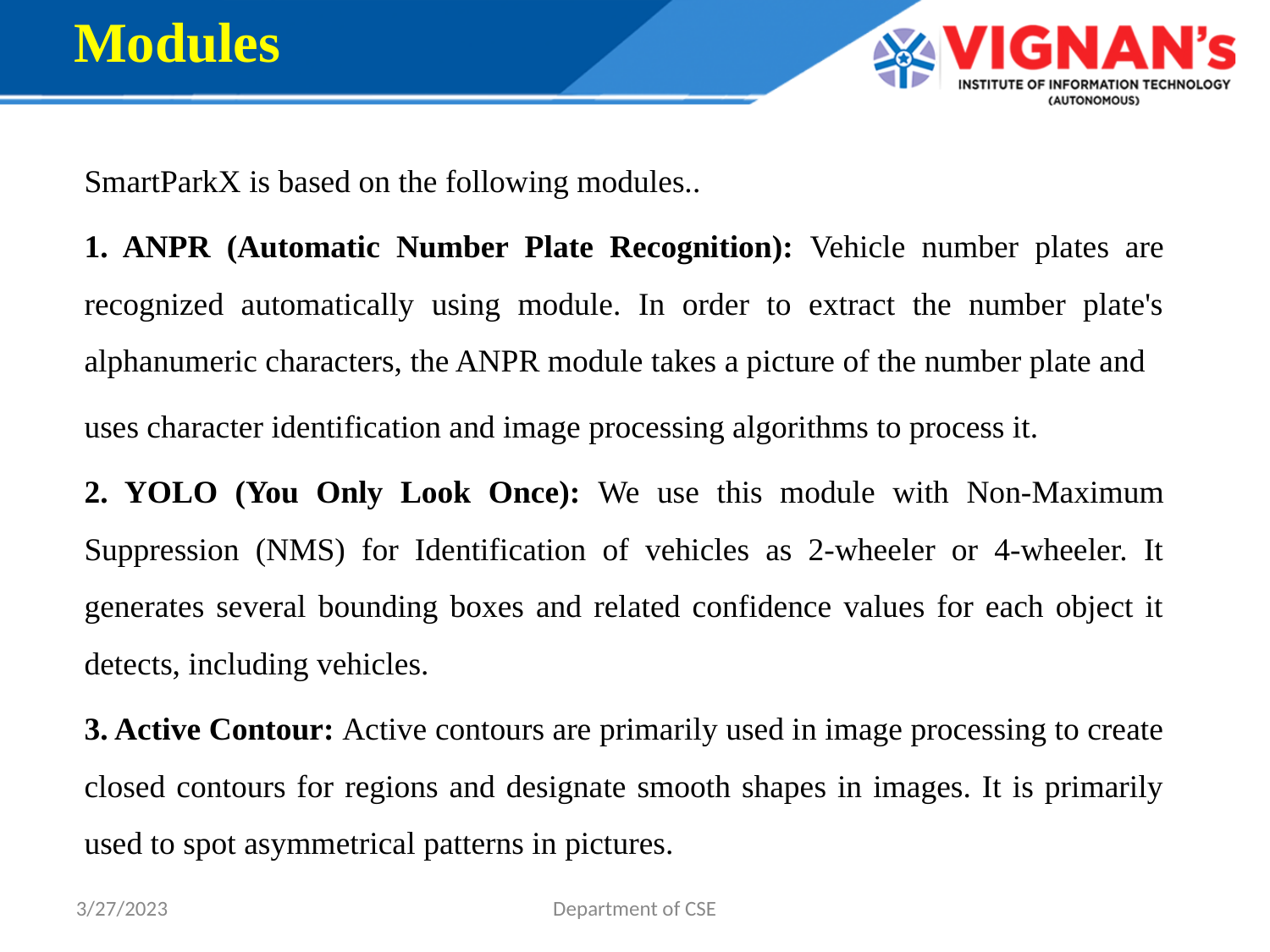

Modules
# SmartParkX is based on the following modules..
1. ANPR (Automatic Number Plate Recognition): Vehicle number plates are recognized automatically using module. In order to extract the number plate's alphanumeric characters, the ANPR module takes a picture of the number plate and
uses character identification and image processing algorithms to process it.
2. YOLO (You Only Look Once): We use this module with Non-Maximum Suppression (NMS) for Identification of vehicles as 2-wheeler or 4-wheeler. It generates several bounding boxes and related confidence values for each object it detects, including vehicles.
3. Active Contour: Active contours are primarily used in image processing to create closed contours for regions and designate smooth shapes in images. It is primarily used to spot asymmetrical patterns in pictures.

3/27/2023
Department of CSE